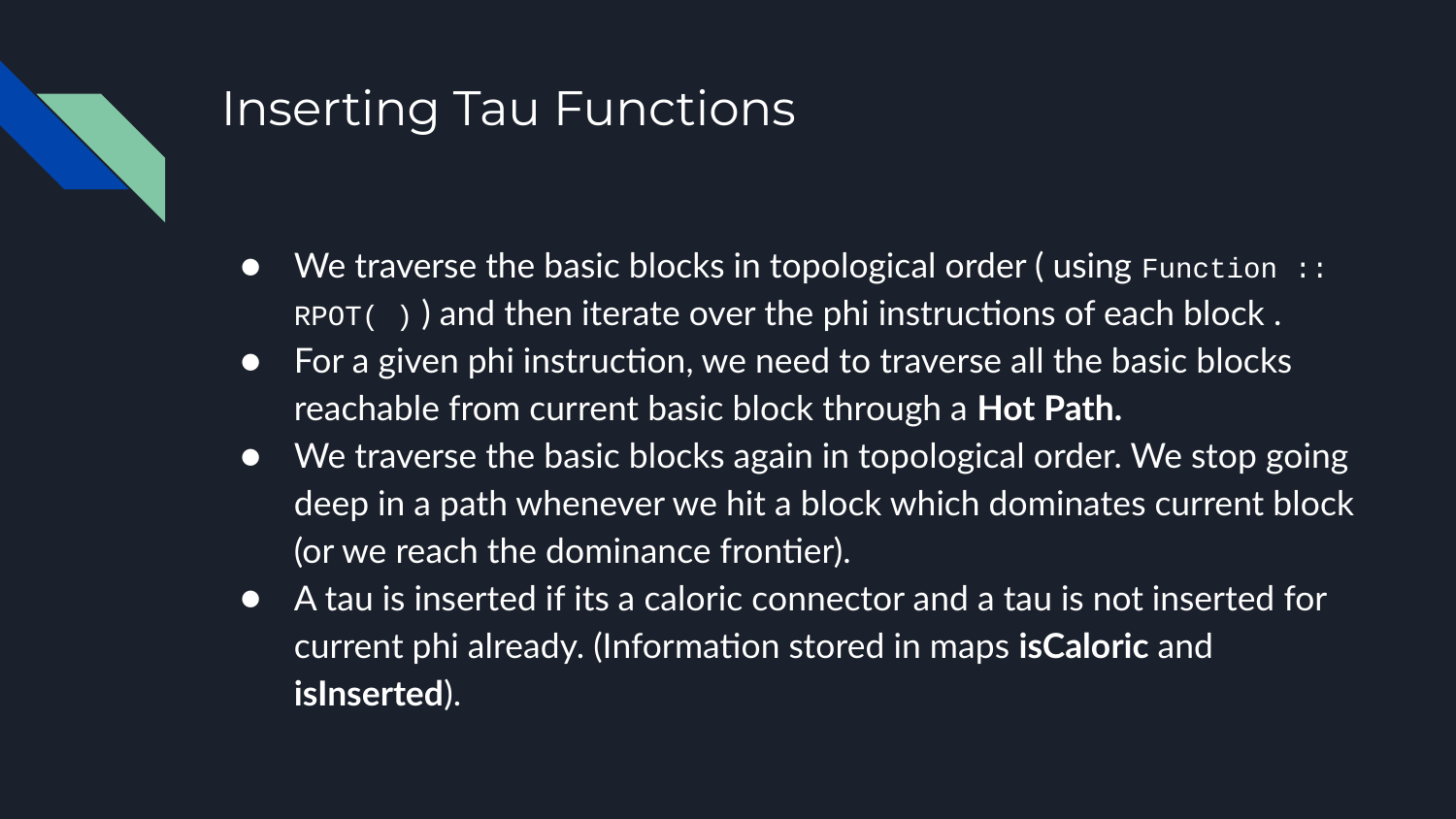

# Inserting Tau Functions
We traverse the basic blocks in topological order ( using Function :: RPOT( ) ) and then iterate over the phi instructions of each block .
For a given phi instruction, we need to traverse all the basic blocks reachable from current basic block through a Hot Path.
We traverse the basic blocks again in topological order. We stop going deep in a path whenever we hit a block which dominates current block (or we reach the dominance frontier).
A tau is inserted if its a caloric connector and a tau is not inserted for current phi already. (Information stored in maps isCaloric and isInserted).